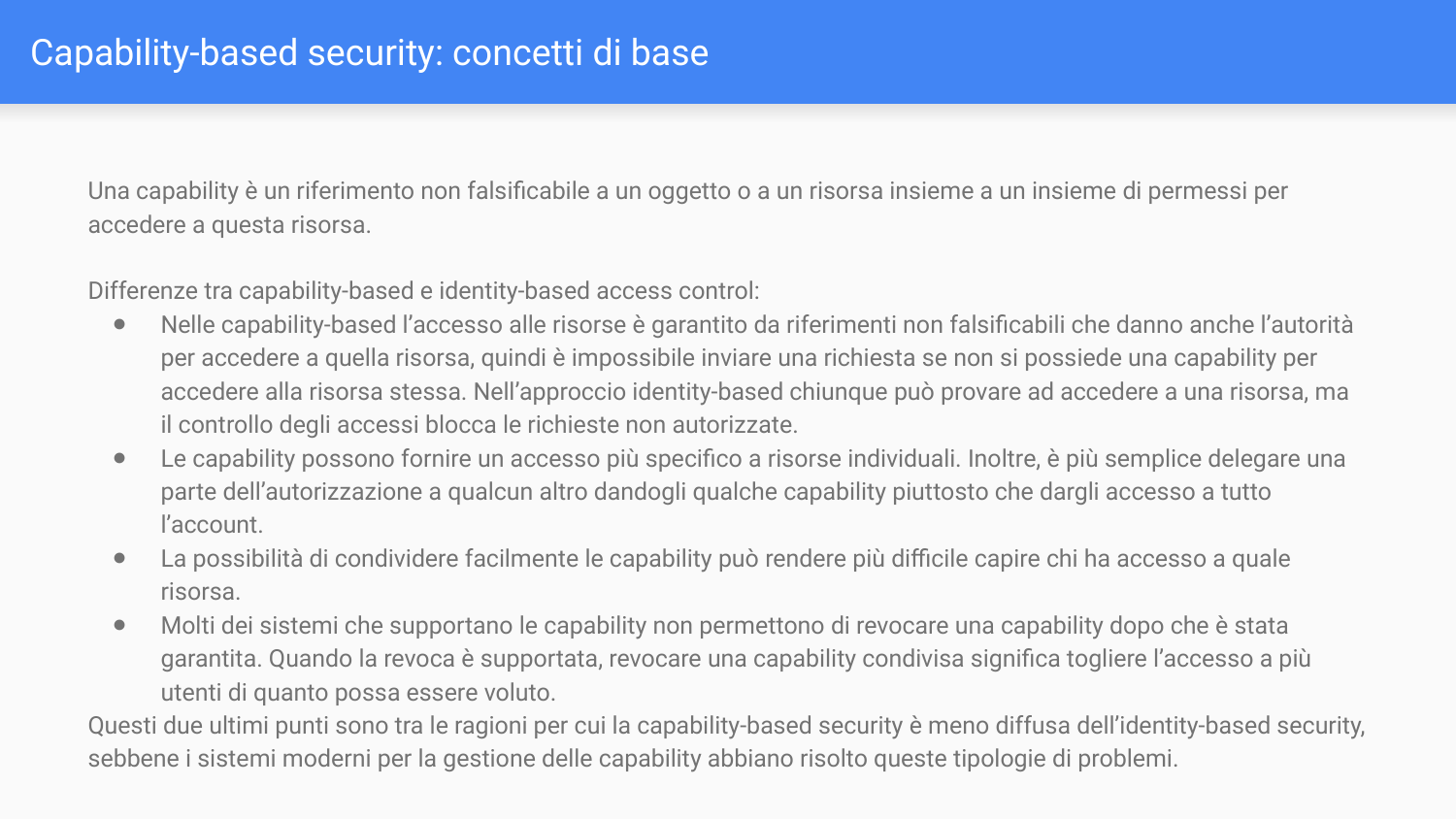

# Capability-based security: concetti di base
Una capability è un riferimento non falsificabile a un oggetto o a un risorsa insieme a un insieme di permessi per accedere a questa risorsa.

Differenze tra capability-based e identity-based access control:
Nelle capability-based l’accesso alle risorse è garantito da riferimenti non falsificabili che danno anche l’autorità per accedere a quella risorsa, quindi è impossibile inviare una richiesta se non si possiede una capability per accedere alla risorsa stessa. Nell’approccio identity-based chiunque può provare ad accedere a una risorsa, ma il controllo degli accessi blocca le richieste non autorizzate.
Le capability possono fornire un accesso più specifico a risorse individuali. Inoltre, è più semplice delegare una parte dell’autorizzazione a qualcun altro dandogli qualche capability piuttosto che dargli accesso a tutto l’account.
La possibilità di condividere facilmente le capability può rendere più difficile capire chi ha accesso a quale risorsa.
Molti dei sistemi che supportano le capability non permettono di revocare una capability dopo che è stata garantita. Quando la revoca è supportata, revocare una capability condivisa significa togliere l’accesso a più utenti di quanto possa essere voluto.
Questi due ultimi punti sono tra le ragioni per cui la capability-based security è meno diffusa dell’identity-based security, sebbene i sistemi moderni per la gestione delle capability abbiano risolto queste tipologie di problemi.